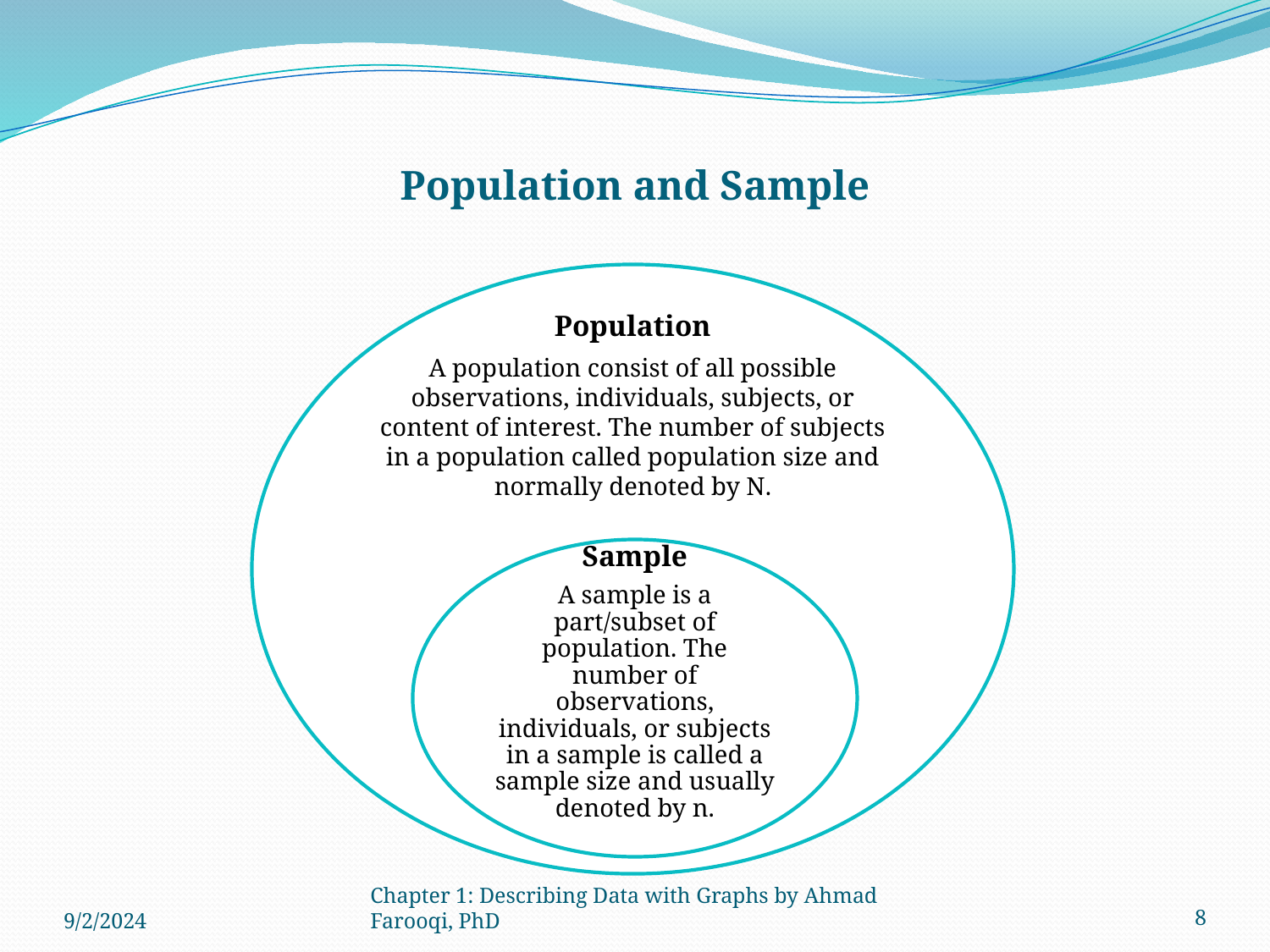

# Population and Sample

Population
A population consist of all possible observations, individuals, subjects, or content of interest. The number of subjects in a population called population size and normally denoted by N.
Sample
A sample is a part/subset of population. The number of observations, individuals, or subjects in a sample is called a sample size and usually denoted by n.

9/2/2024
Chapter 1: Describing Data with Graphs by Ahmad Farooqi, PhD
8